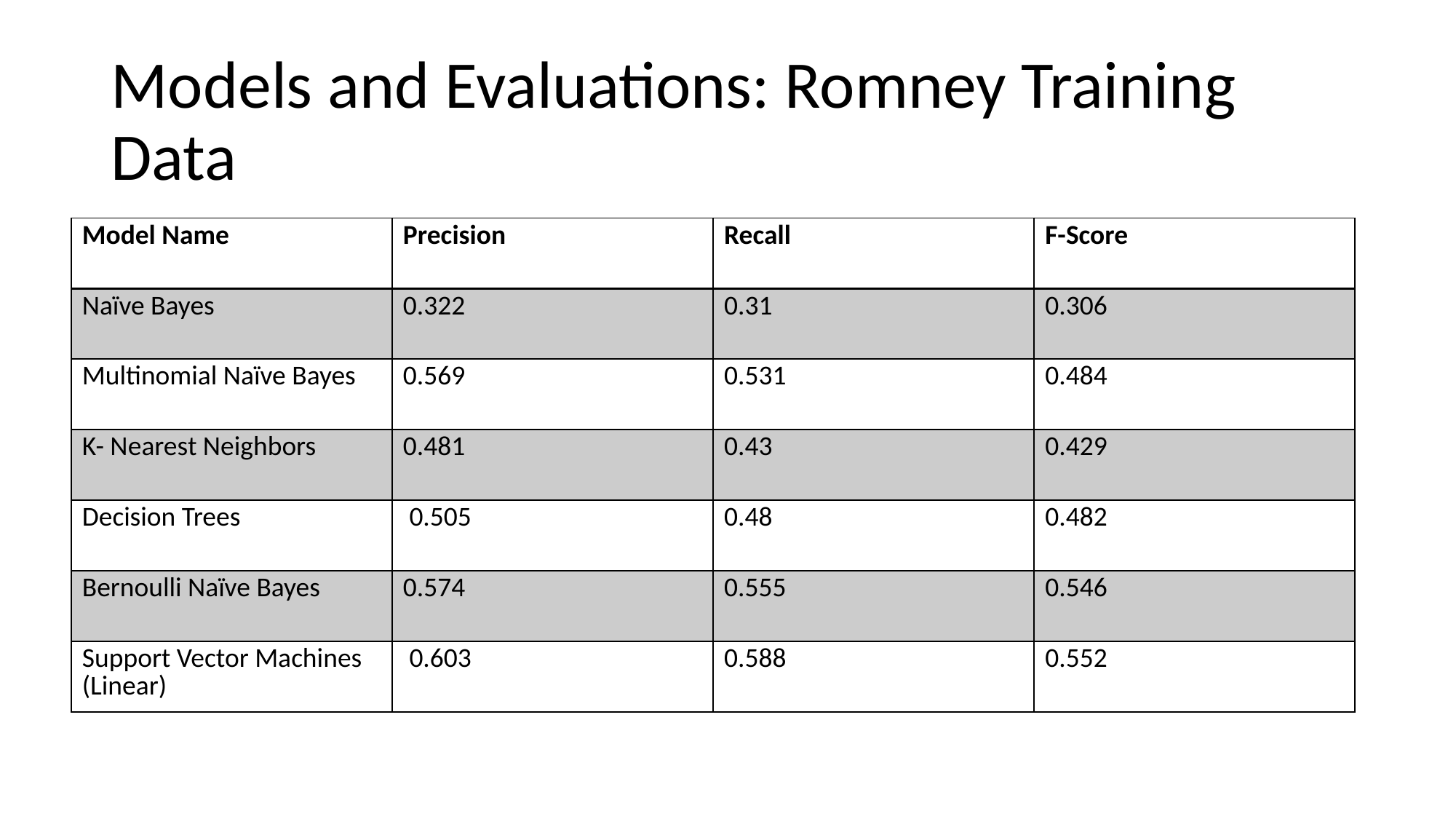

# Models and Evaluations: Romney Training Data
| Model Name | Precision | Recall | F-Score |
| --- | --- | --- | --- |
| Naïve Bayes | 0.322 | 0.31 | 0.306 |
| Multinomial Naïve Bayes | 0.569 | 0.531 | 0.484 |
| K- Nearest Neighbors | 0.481 | 0.43 | 0.429 |
| Decision Trees | 0.505 | 0.48 | 0.482 |
| Bernoulli Naïve Bayes | 0.574 | 0.555 | 0.546 |
| Support Vector Machines (Linear) | 0.603 | 0.588 | 0.552 |